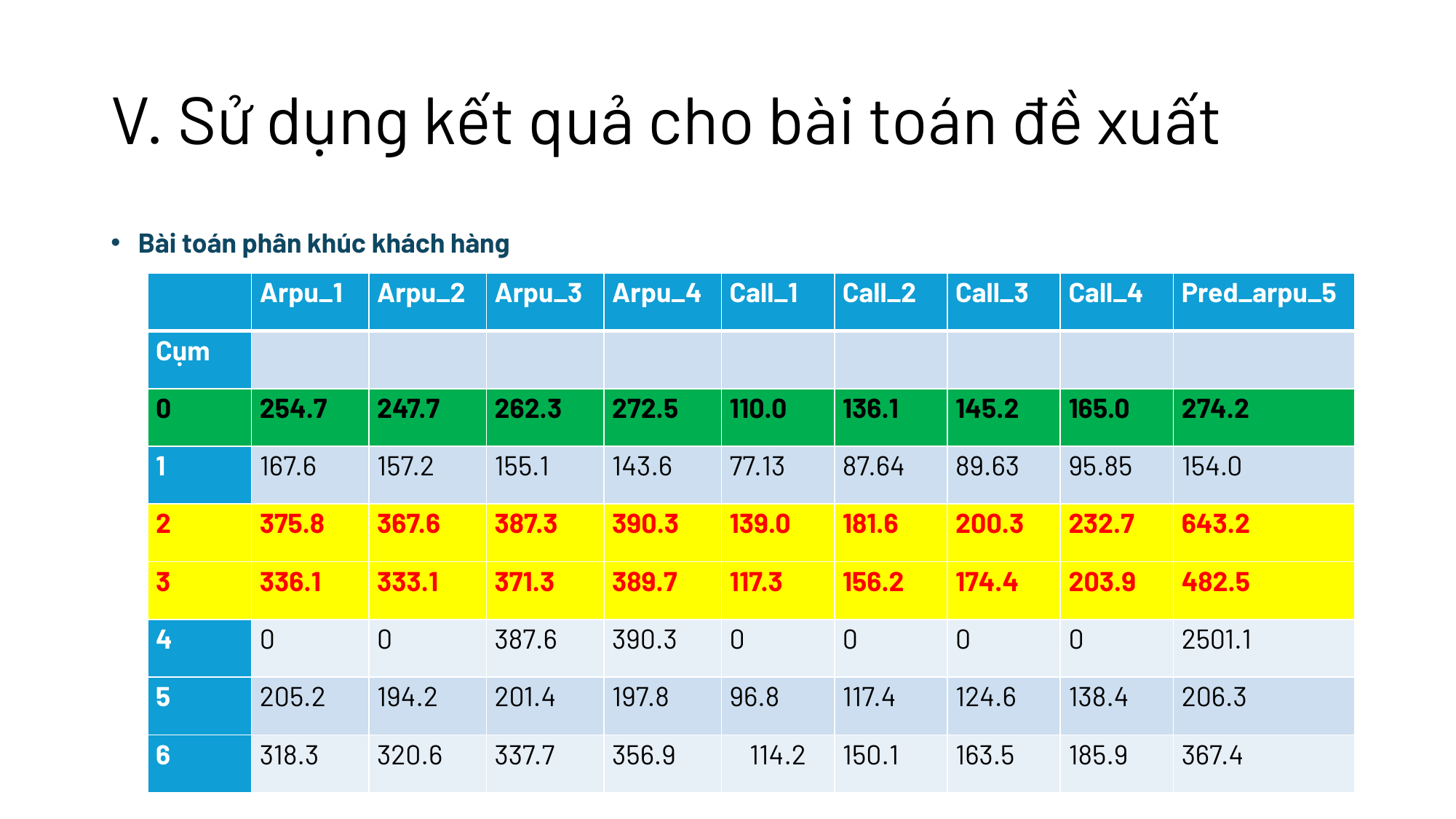

# V. Sử dụng kết quả cho bài toán đề xuất
Bài toán phân khúc khách hàng

|  | Arpu\_1 | Arpu\_2 | Arpu\_3 | Arpu\_4 | Call\_1 | Call\_2 | Call\_3 | Call\_4 | Pred\_arpu\_5 |
| --- | --- | --- | --- | --- | --- | --- | --- | --- | --- |
| Cụm |  |  |  |  |  |  |  |  |  |
| 0 | 254.7 | 247.7 | 262.3 | 272.5 | 110.0 | 136.1 | 145.2 | 165.0 | 274.2 |
| 1 | 167.6 | 157.2 | 155.1 | 143.6 | 77.13 | 87.64 | 89.63 | 95.85 | 154.0 |
| 2 | 375.8 | 367.6 | 387.3 | 390.3 | 139.0 | 181.6 | 200.3 | 232.7 | 643.2 |
| 3 | 336.1 | 333.1 | 371.3 | 389.7 | 117.3 | 156.2 | 174.4 | 203.9 | 482.5 |
| 4 | 0 | 0 | 387.6 | 390.3 | 0 | 0 | 0 | 0 | 2501.1 |
| 5 | 205.2 | 194.2 | 201.4 | 197.8 | 96.8 | 117.4 | 124.6 | 138.4 | 206.3 |
| 6 | 318.3 | 320.6 | 337.7 | 356.9 | 114.2 | 150.1 | 163.5 | 185.9 | 367.4 |